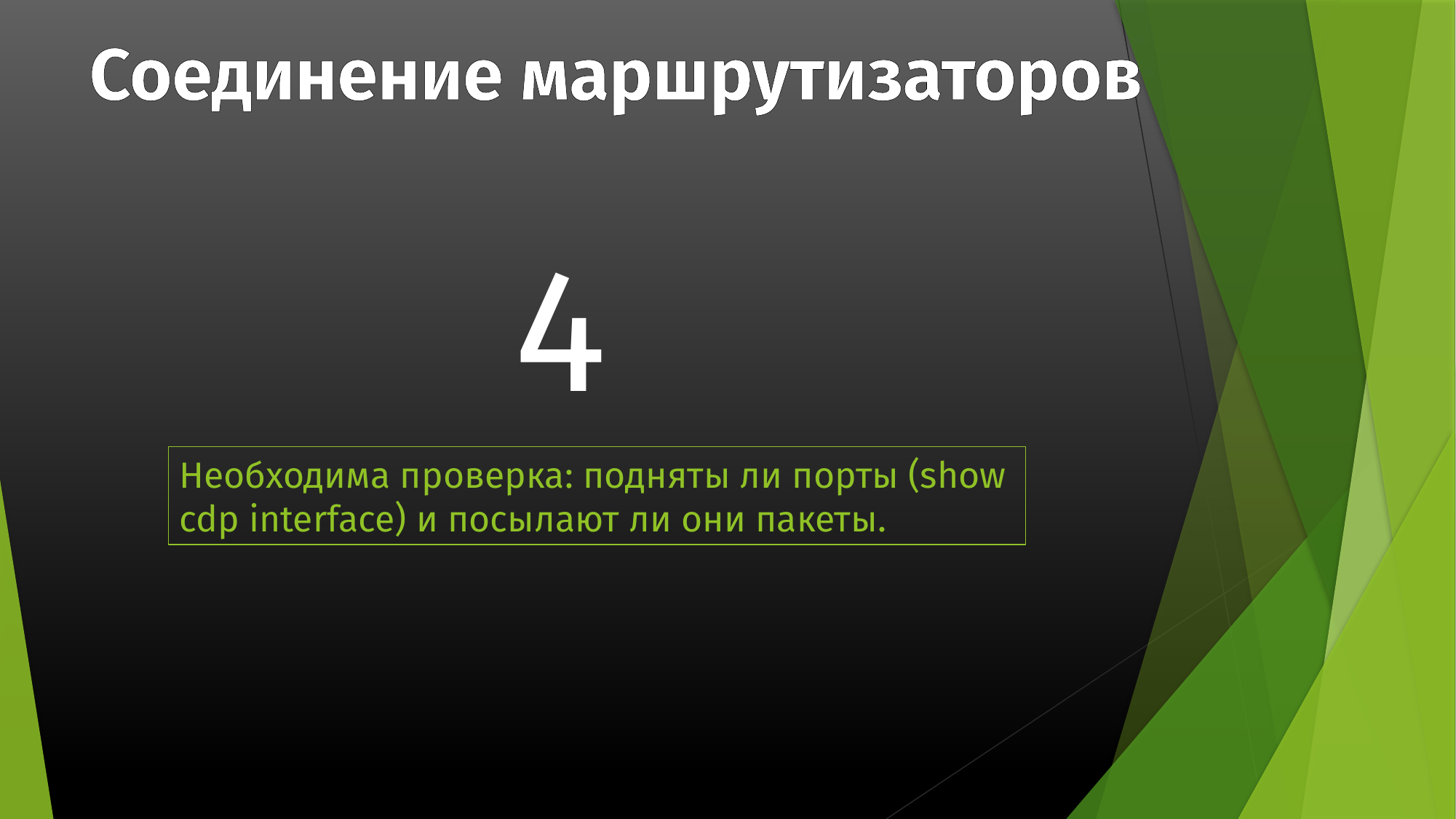

Соединение маршрутизаторов
4
Необходима проверка: подняты ли порты (show cdp interface) и посылают ли они пакеты.